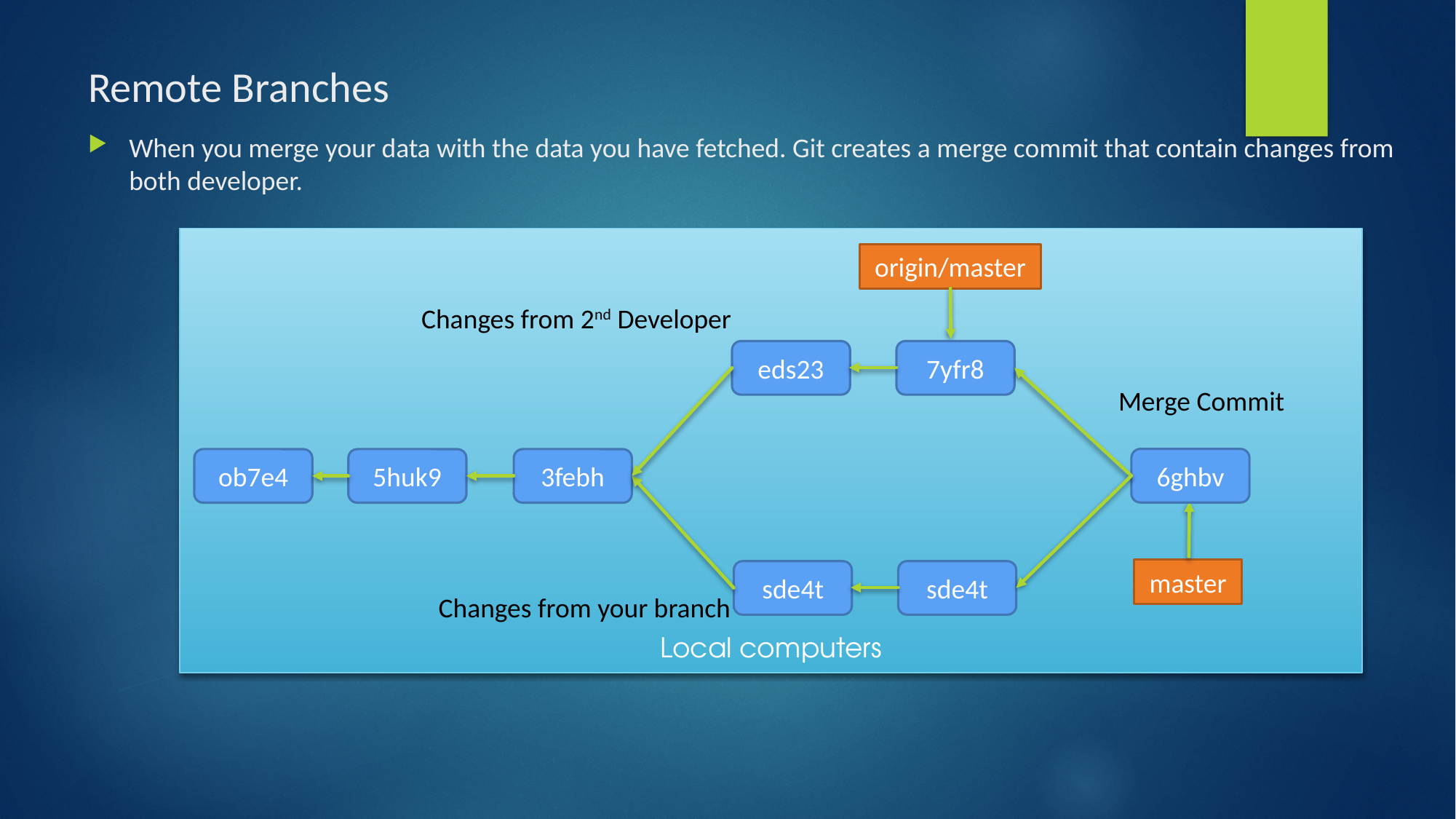

# Remote Branches
When you merge your data with the data you have fetched. Git creates a merge commit that contain changes from both developer.

Local computers
origin/master
Changes from 2nd Developer
eds23
7yfr8
Merge Commit
6ghbv
ob7e4
5huk9
3febh
master
sde4t
sde4t
Changes from your branch